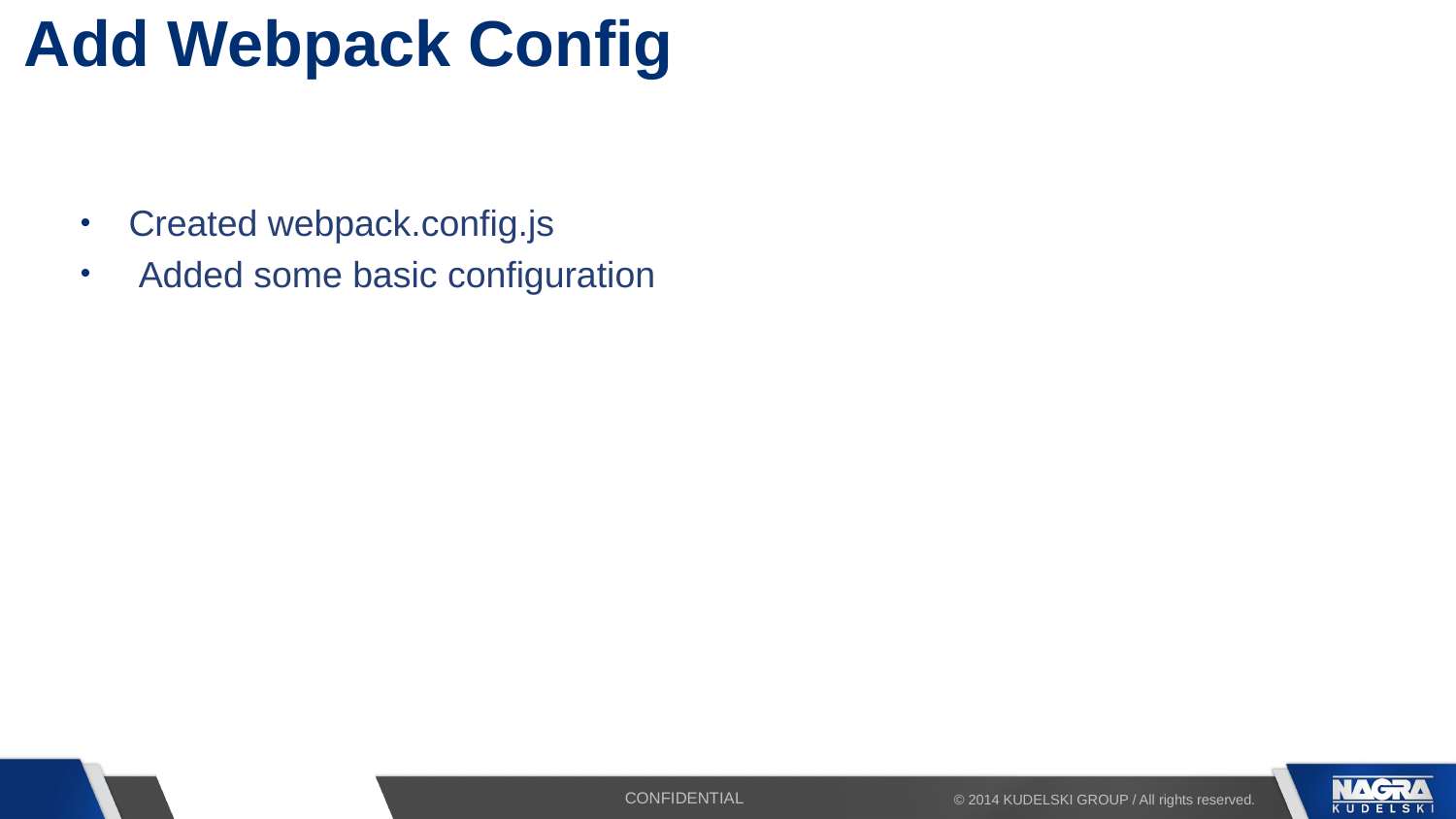

# Add Webpack Config

Created webpack.config.js
 Added some basic configuration